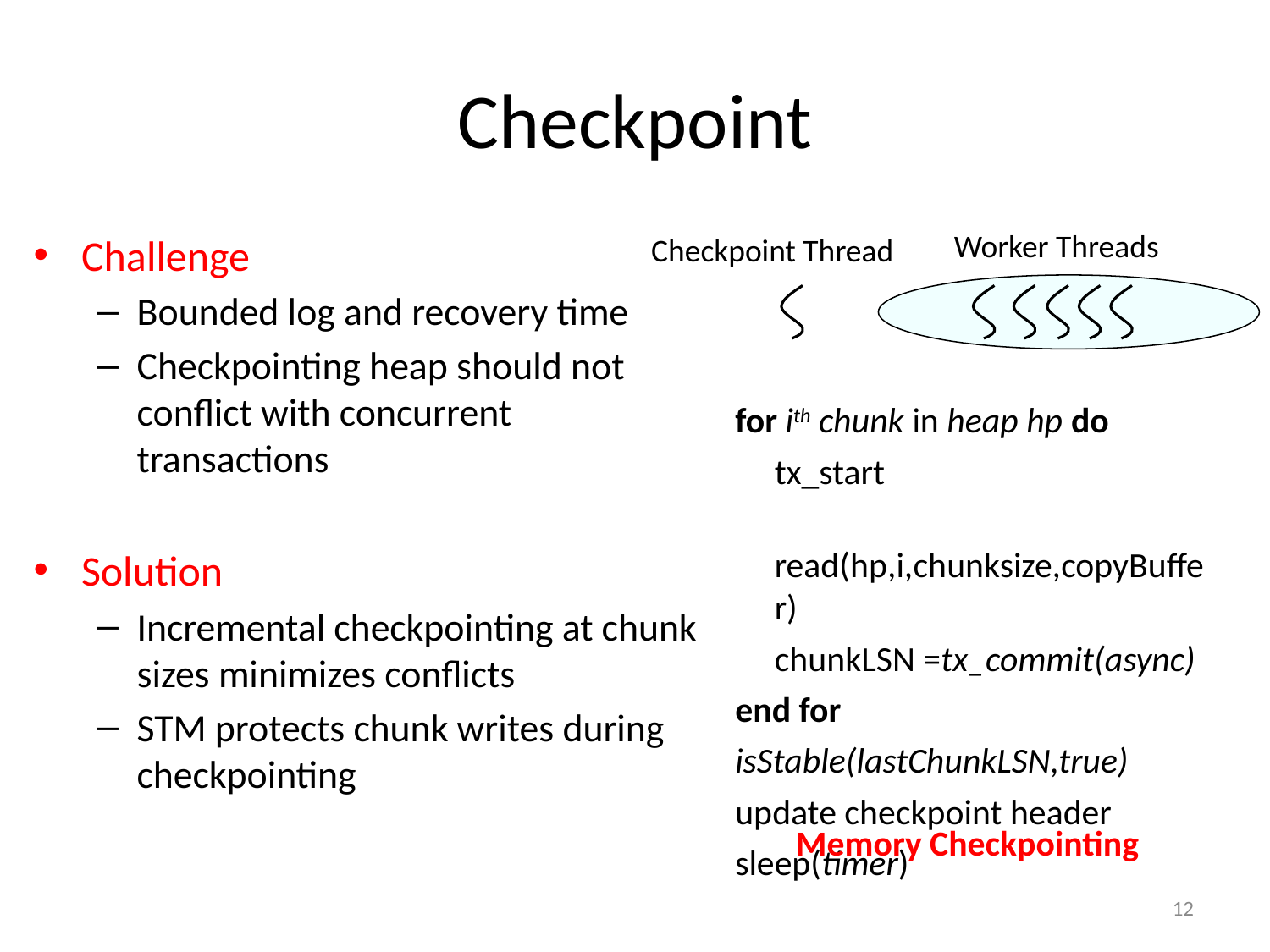

Checkpoint
Worker Threads
Challenge
Bounded log and recovery time
Checkpointing heap should not conflict with concurrent transactions

Solution
Incremental checkpointing at chunk sizes minimizes conflicts
STM protects chunk writes during checkpointing
Checkpoint Thread

for ith chunk in heap hp do
	tx_start
	read(hp,i,chunksize,copyBuffer)
	chunkLSN =tx_commit(async)
end for
isStable(lastChunkLSN,true)
update checkpoint header
sleep(timer)
Memory Checkpointing
12